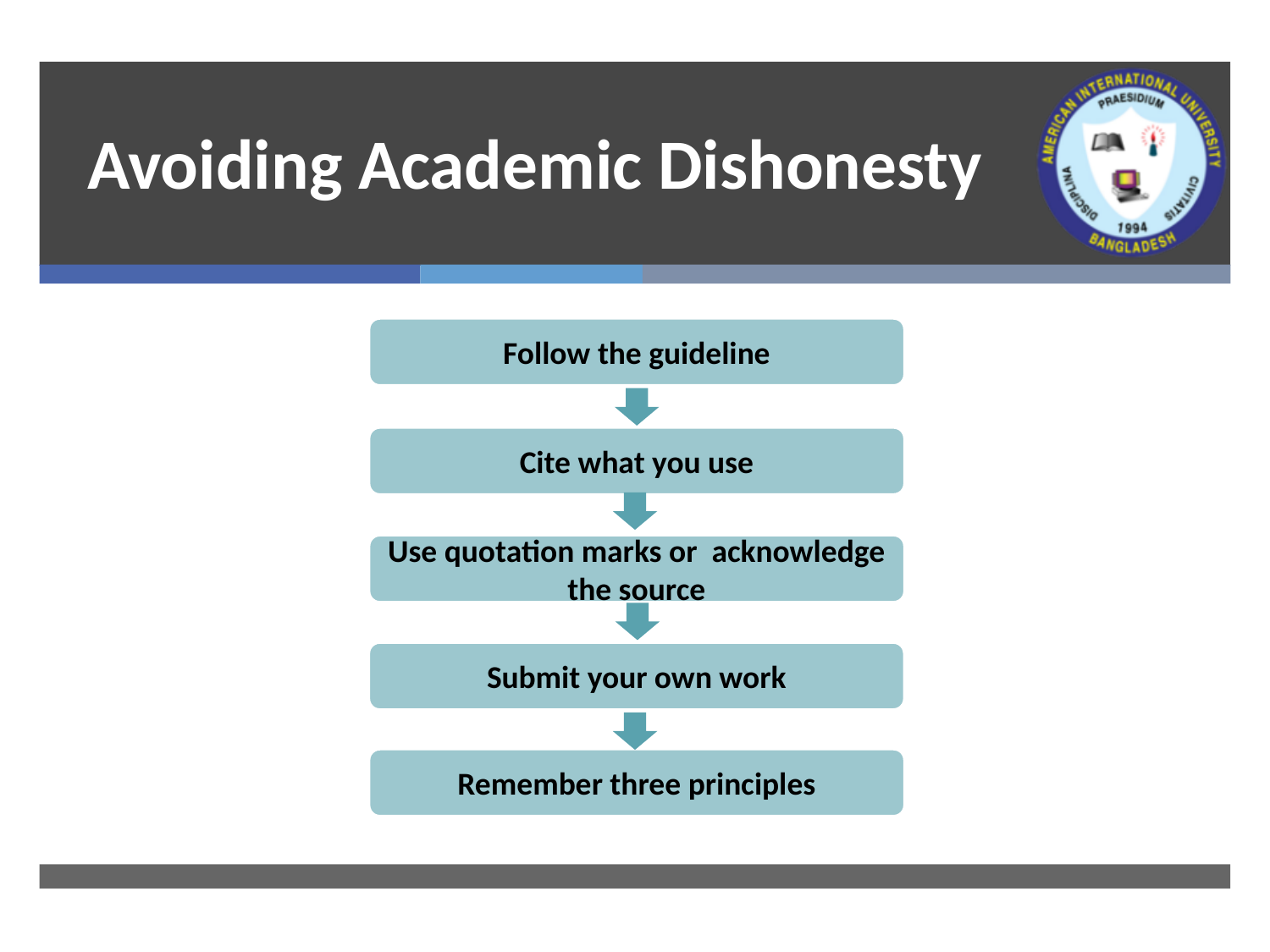

Avoiding Academic Dishonesty

Follow the guideline

Cite what you use

Use quotation marks or  acknowledge the source

Submit your own work

Remember three principles